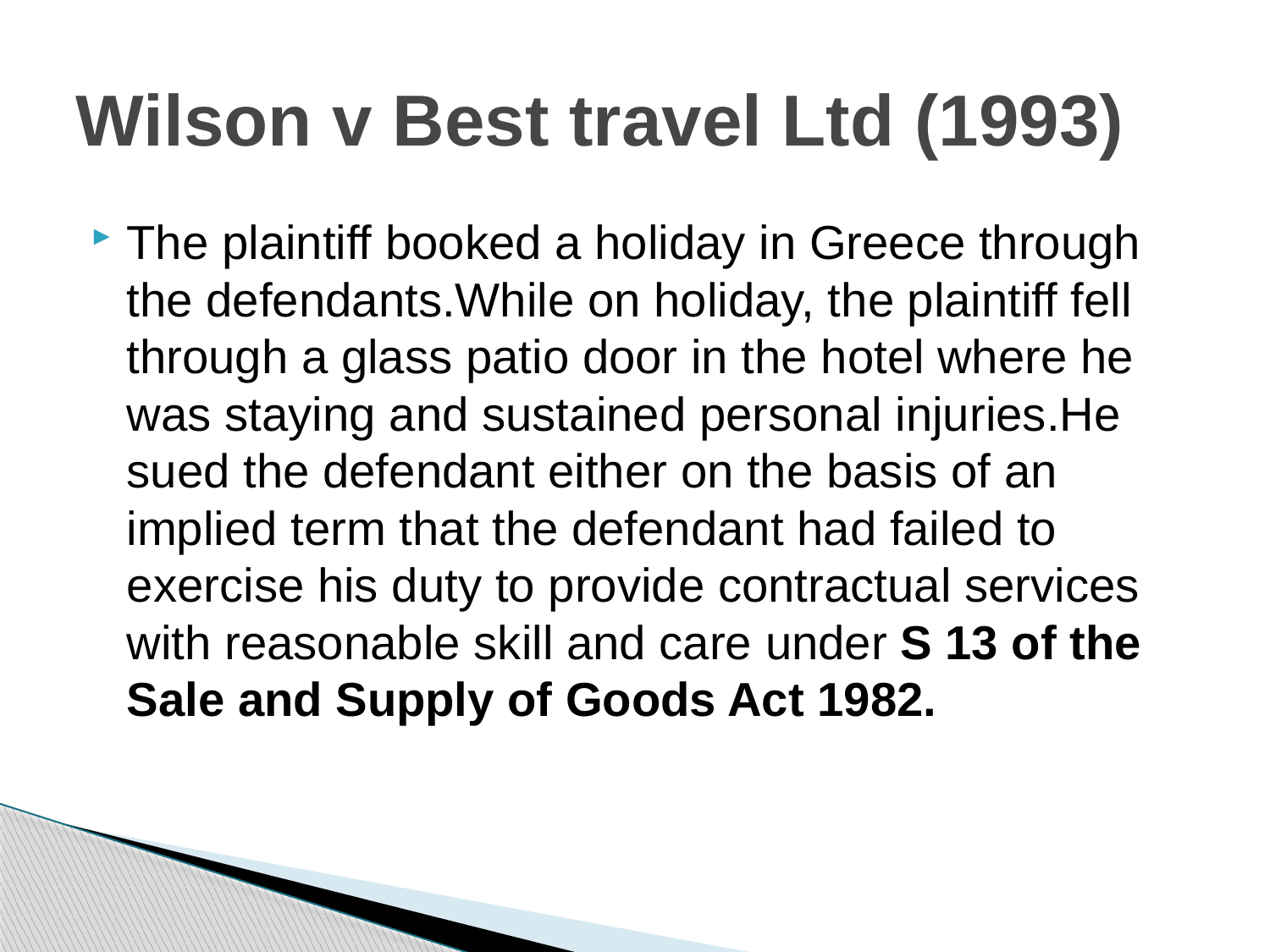

# Wilson v Best travel Ltd (1993)
The plaintiff booked a holiday in Greece through the defendants.While on holiday, the plaintiff fell through a glass patio door in the hotel where he was staying and sustained personal injuries.He sued the defendant either on the basis of an implied term that the defendant had failed to exercise his duty to provide contractual services with reasonable skill and care under S 13 of the Sale and Supply of Goods Act 1982.